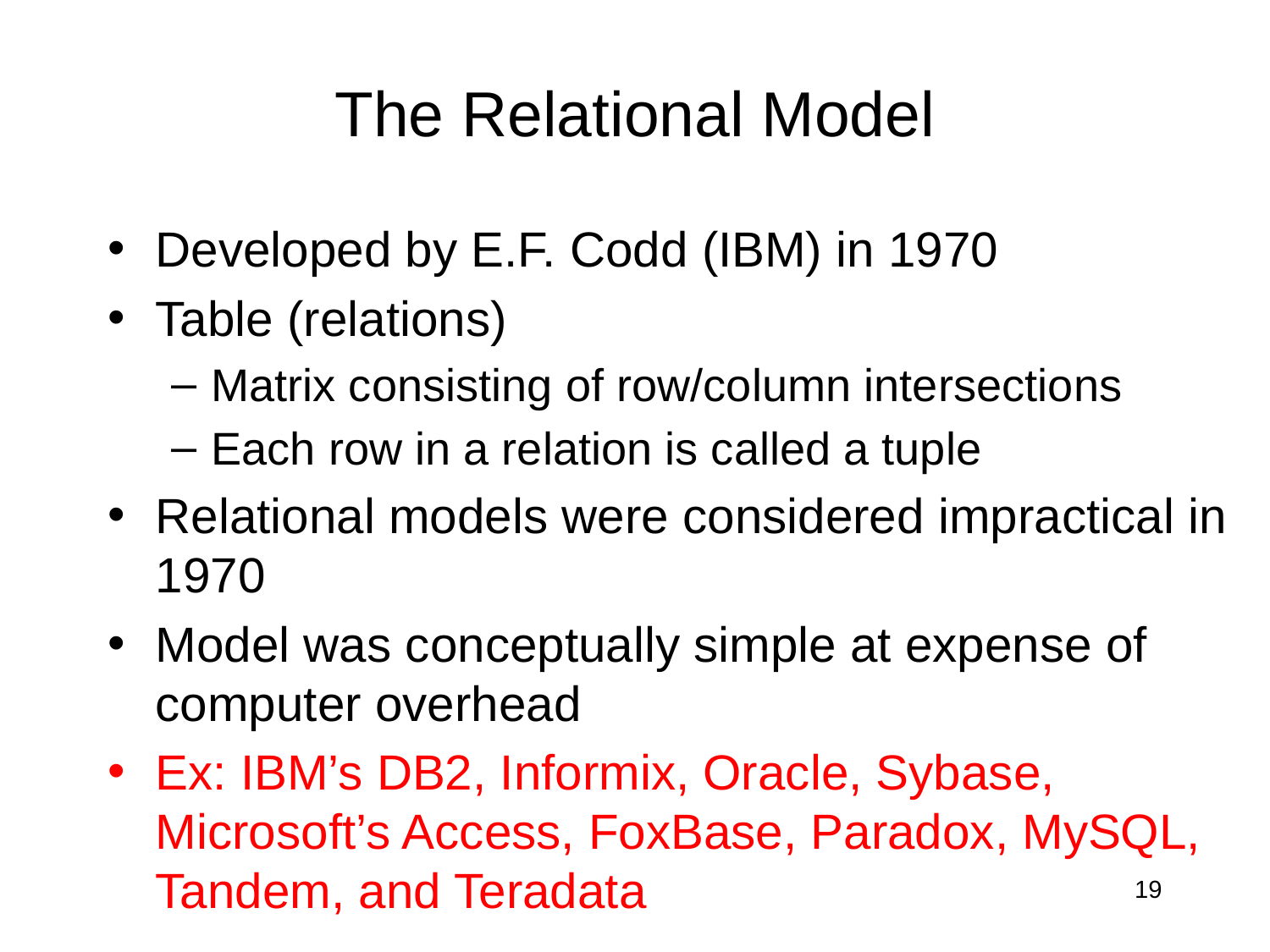

# The Relational Model
Developed by E.F. Codd (IBM) in 1970
Table (relations)
Matrix consisting of row/column intersections
Each row in a relation is called a tuple
Relational models were considered impractical in 1970
Model was conceptually simple at expense of computer overhead
Ex: IBM’s DB2, Informix, Oracle, Sybase, Microsoft’s Access, FoxBase, Paradox, MySQL, Tandem, and Teradata